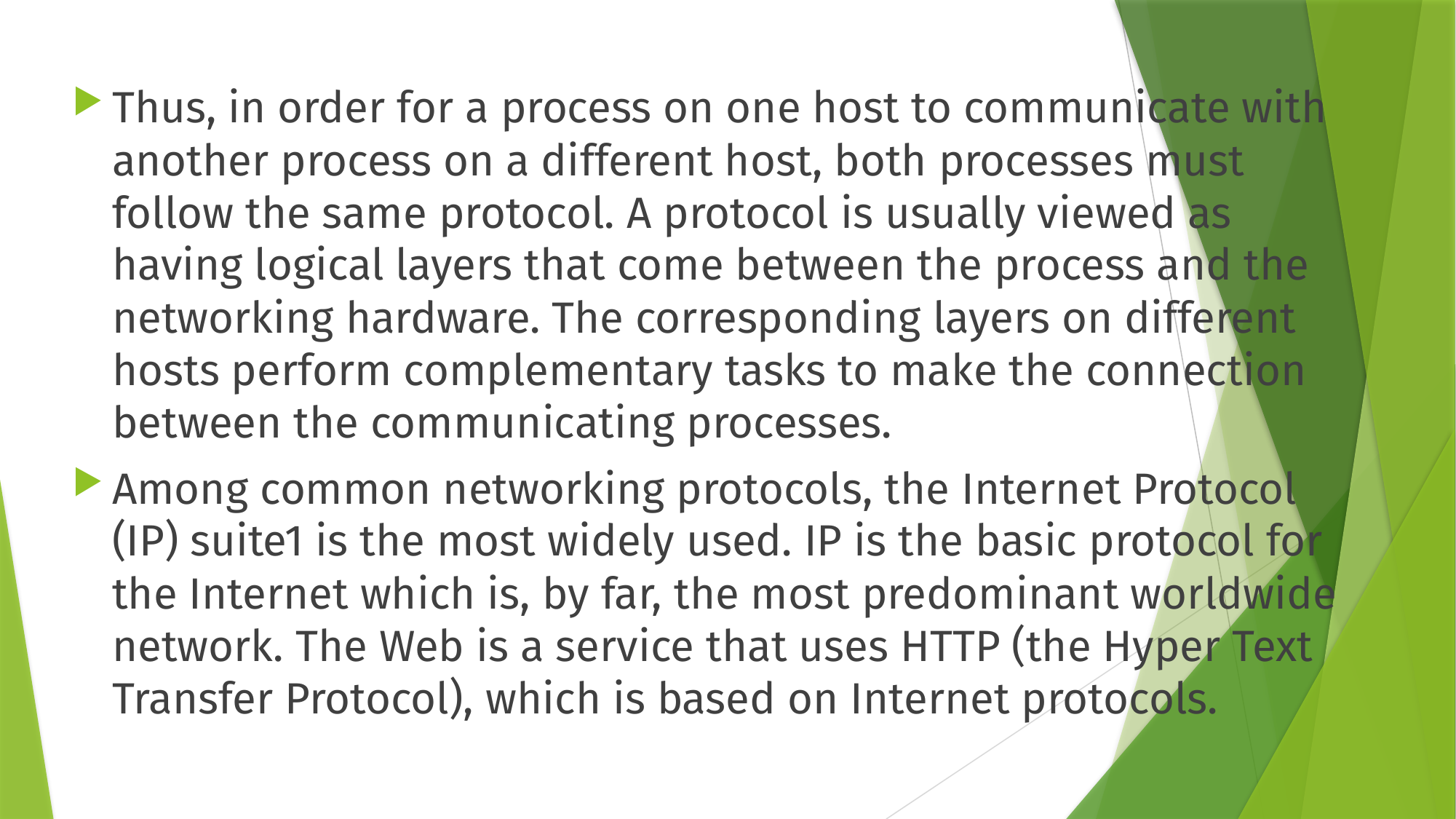

Thus, in order for a process on one host to communicate with another process on a different host, both processes must follow the same protocol. A protocol is usually viewed as having logical layers that come between the process and the networking hardware. The corresponding layers on different hosts perform complementary tasks to make the connection between the communicating processes.
Among common networking protocols, the Internet Protocol (IP) suite1 is the most widely used. IP is the basic protocol for the Internet which is, by far, the most predominant worldwide network. The Web is a service that uses HTTP (the Hyper Text Transfer Protocol), which is based on Internet protocols.